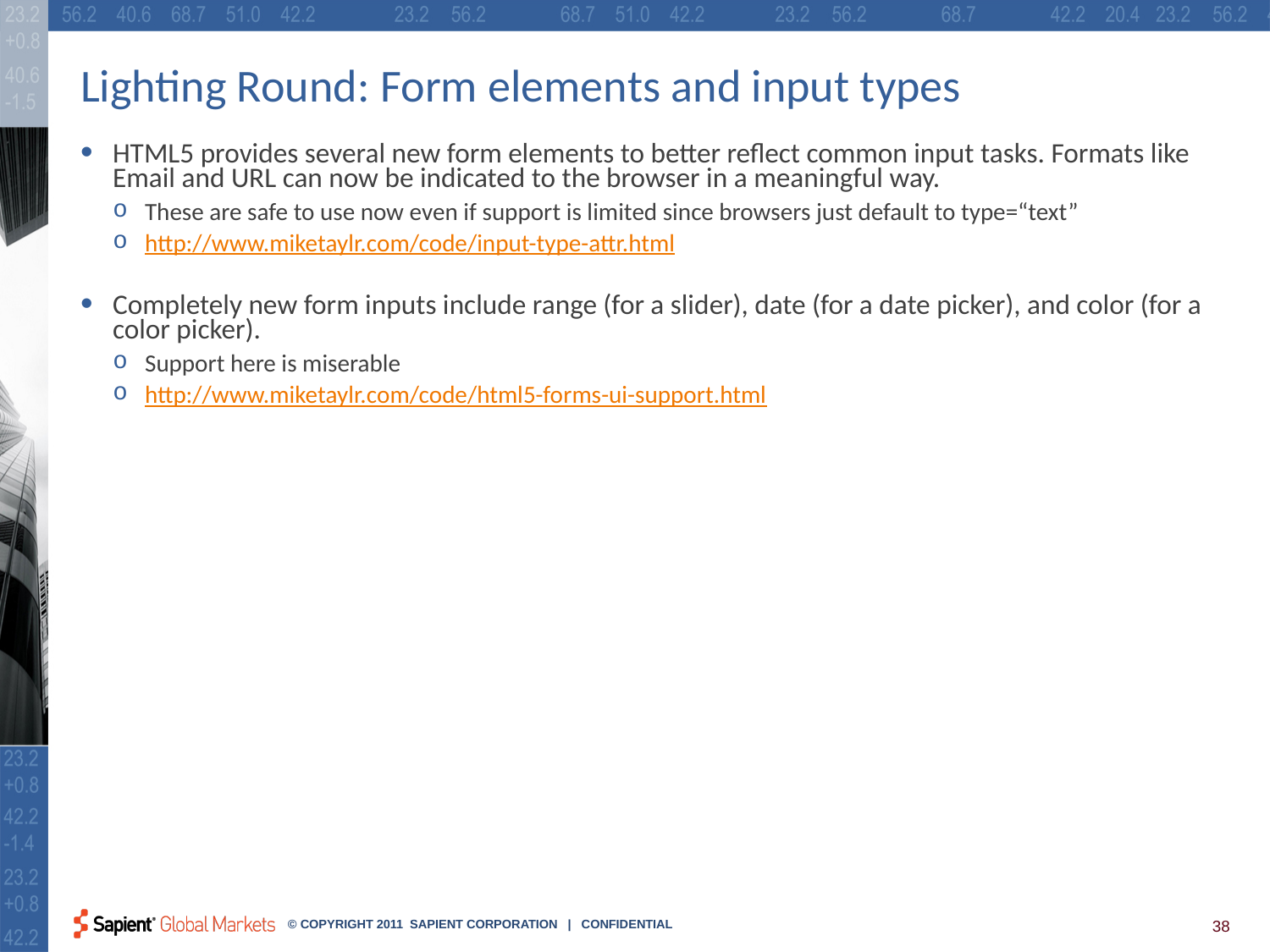

# Lighting Round: Form elements and input types
HTML5 provides several new form elements to better reflect common input tasks. Formats like Email and URL can now be indicated to the browser in a meaningful way.
These are safe to use now even if support is limited since browsers just default to type=“text”
http://www.miketaylr.com/code/input-type-attr.html

Completely new form inputs include range (for a slider), date (for a date picker), and color (for a color picker).
Support here is miserable
http://www.miketaylr.com/code/html5-forms-ui-support.html